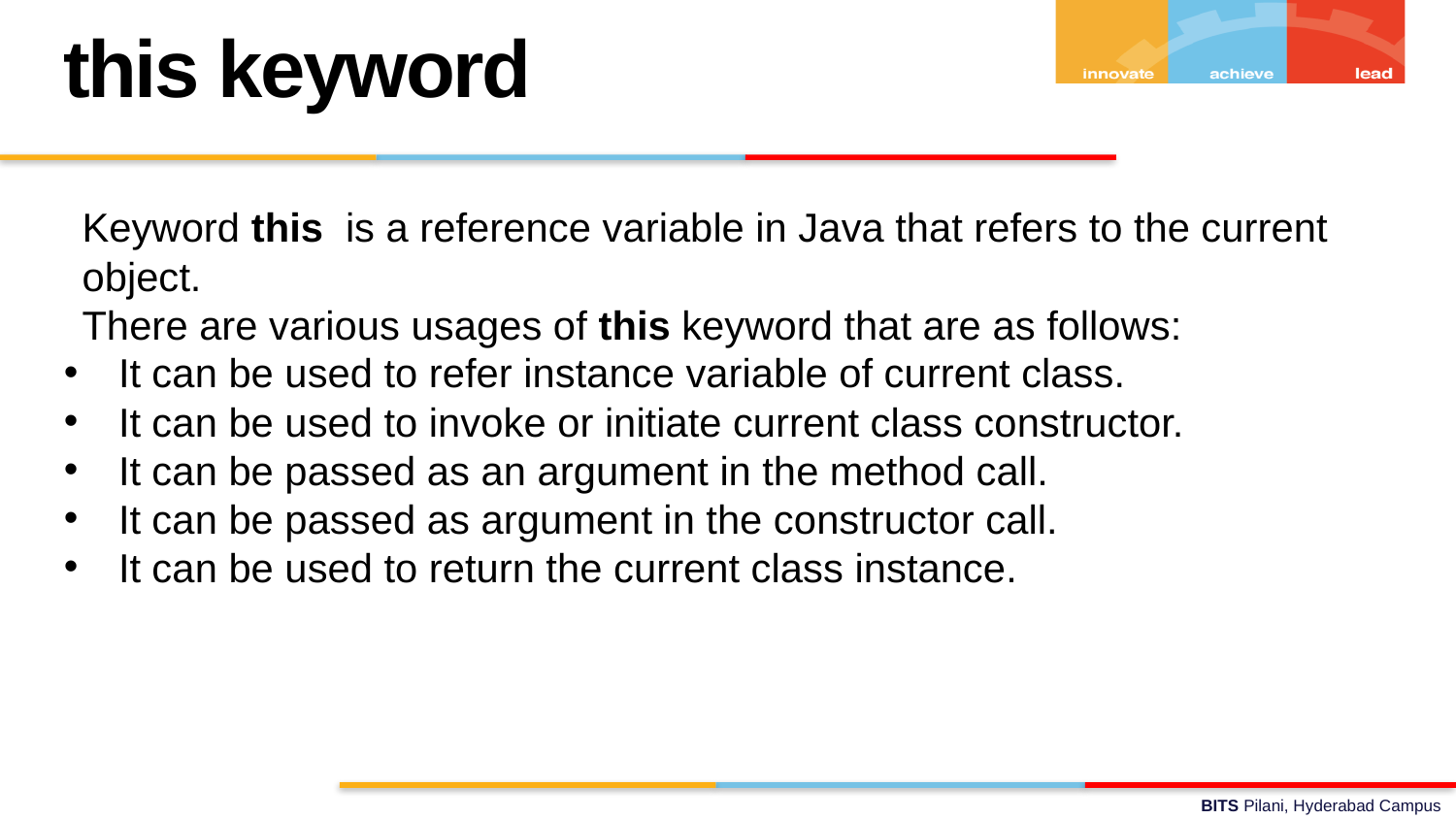

this keyword
Keyword this  is a reference variable in Java that refers to the current object.
There are various usages of this keyword that are as follows:
It can be used to refer instance variable of current class.
It can be used to invoke or initiate current class constructor.
It can be passed as an argument in the method call.
It can be passed as argument in the constructor call.
It can be used to return the current class instance.